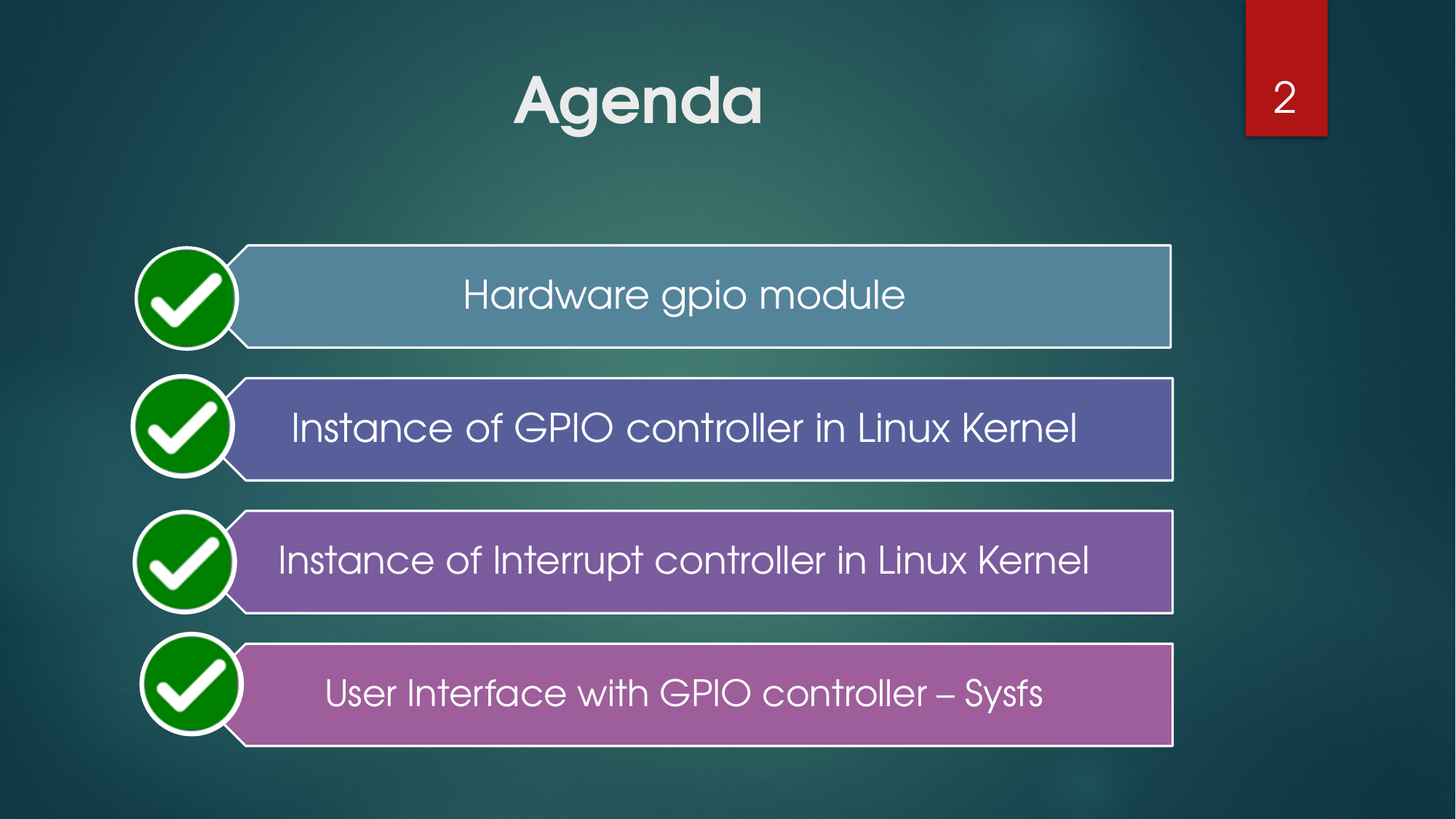

2
# Agenda
Hardware gpio module
Instance of GPIO controller in Linux Kernel
Instance of Interrupt controller in Linux Kernel
User Interface with GPIO controller – Sysfs